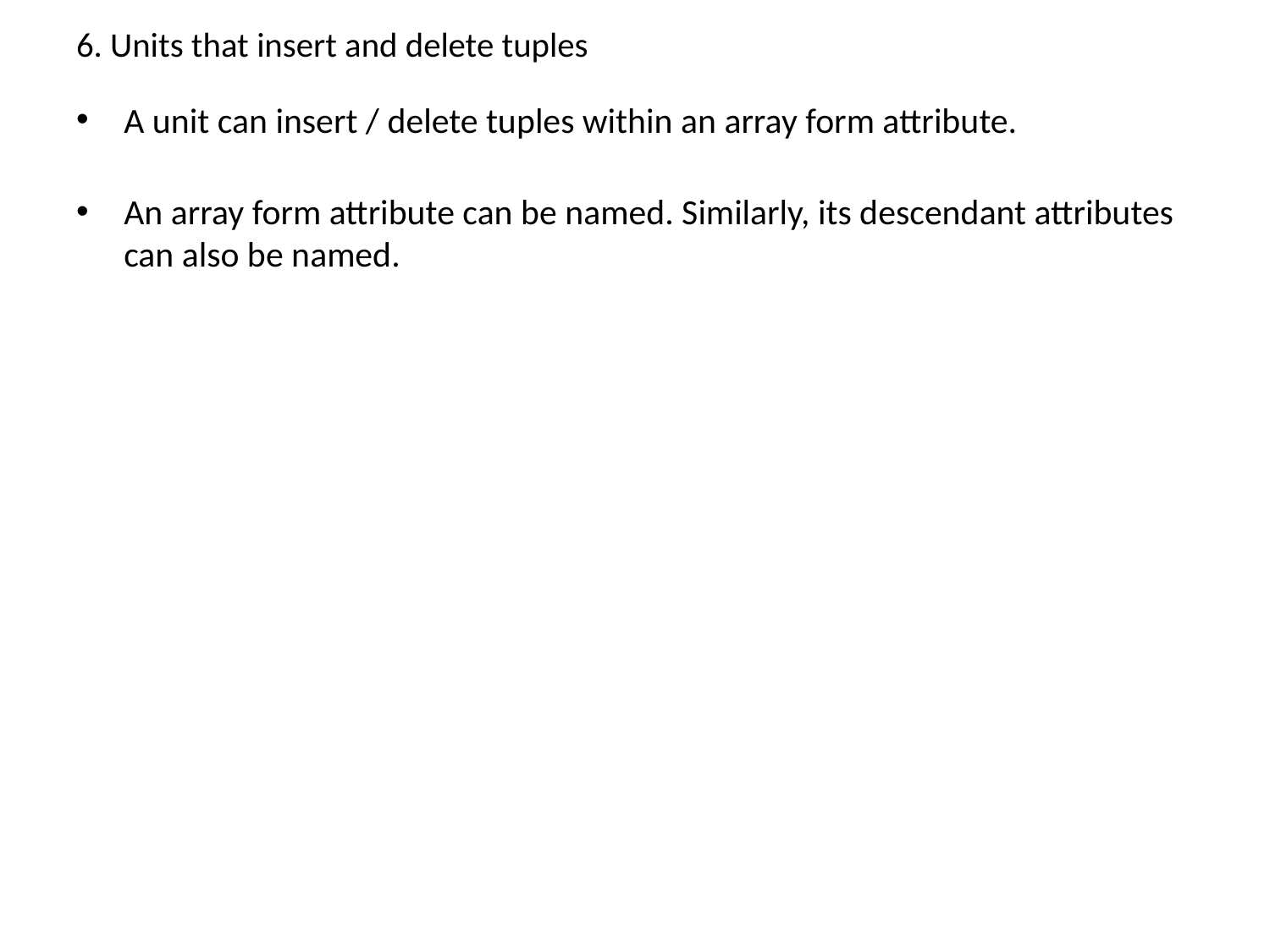

# 6. Units that insert and delete tuples
A unit can insert / delete tuples within an array form attribute.
An array form attribute can be named. Similarly, its descendant attributes can also be named.